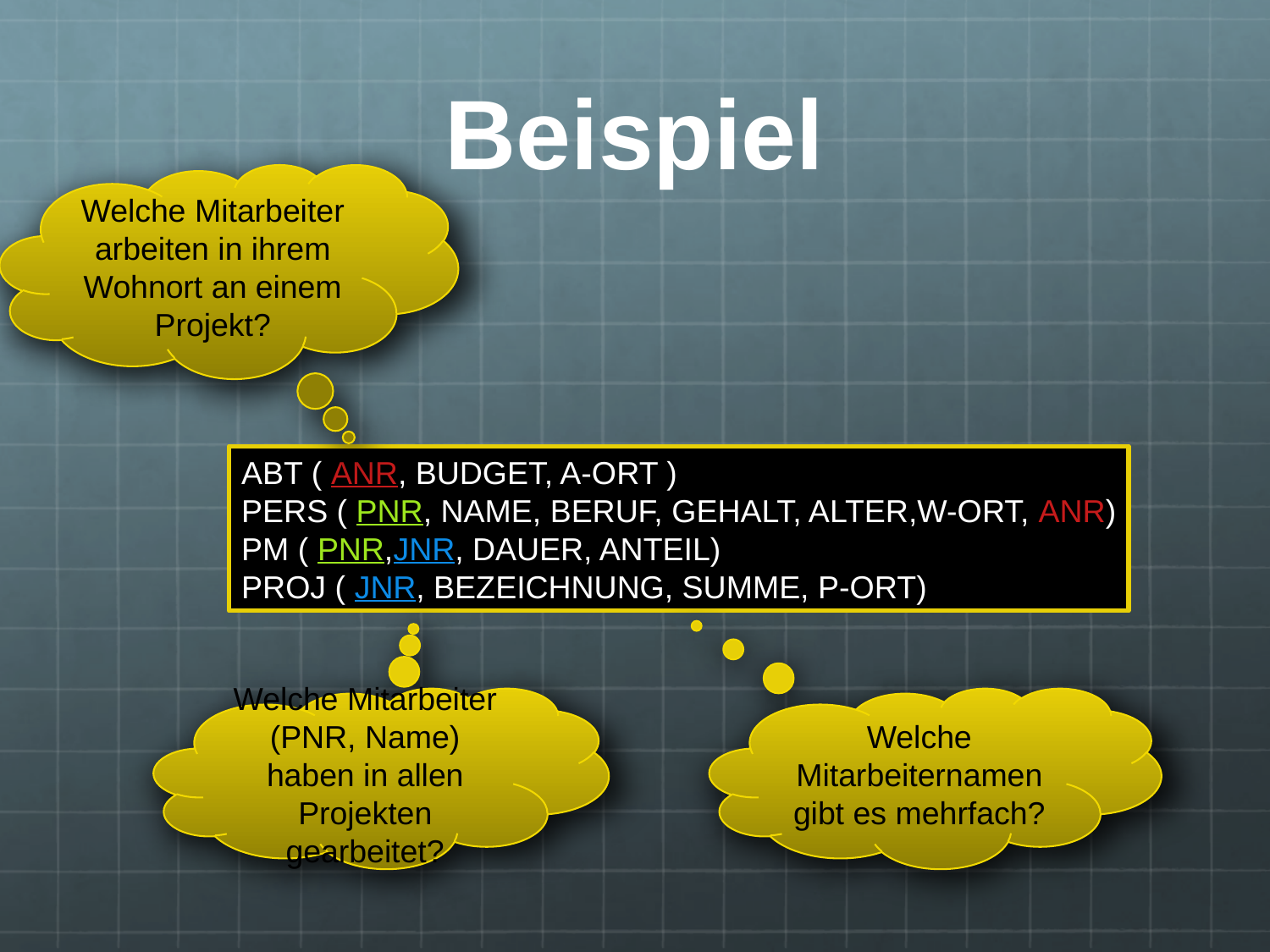

# Beispiel
Welche Mitarbeiter arbeiten in ihrem Wohnort an einem Projekt?
ABT ( ANR, BUDGET, A-ORT )
PERS ( PNR, NAME, BERUF, GEHALT, ALTER,W-ORT, ANR)
PM ( PNR,JNR, DAUER, ANTEIL)
PROJ ( JNR, BEZEICHNUNG, SUMME, P-ORT)
Welche Mitarbeiter (PNR, Name) haben in allen Projekten gearbeitet?
Welche Mitarbeiternamen gibt es mehrfach?